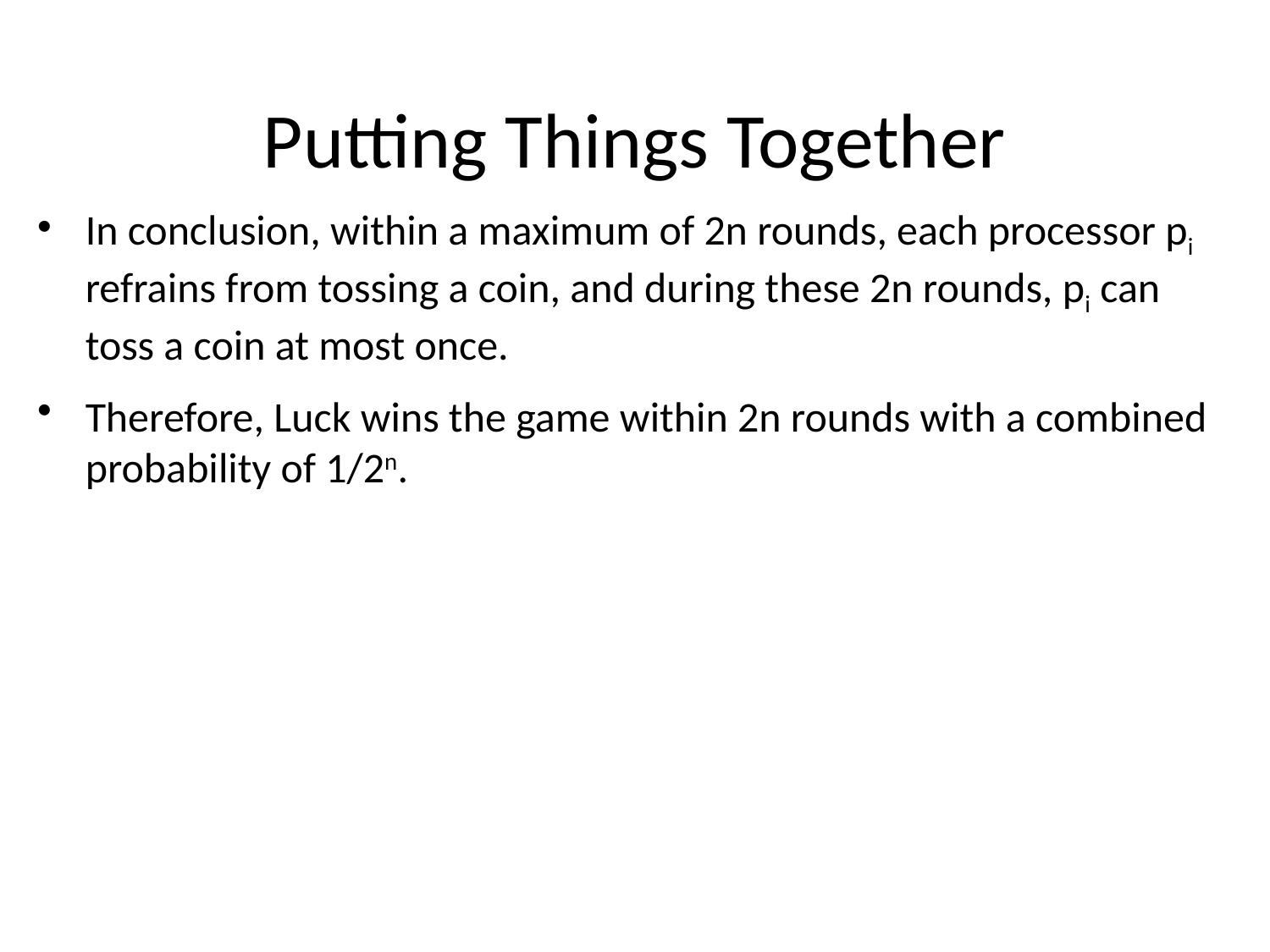

# Putting Things Together

In conclusion, within a maximum of 2n rounds, each processor pi refrains from tossing a coin, and during these 2n rounds, pi can toss a coin at most once.
Therefore, Luck wins the game within 2n rounds with a combined probability of 1/2n.

2-49